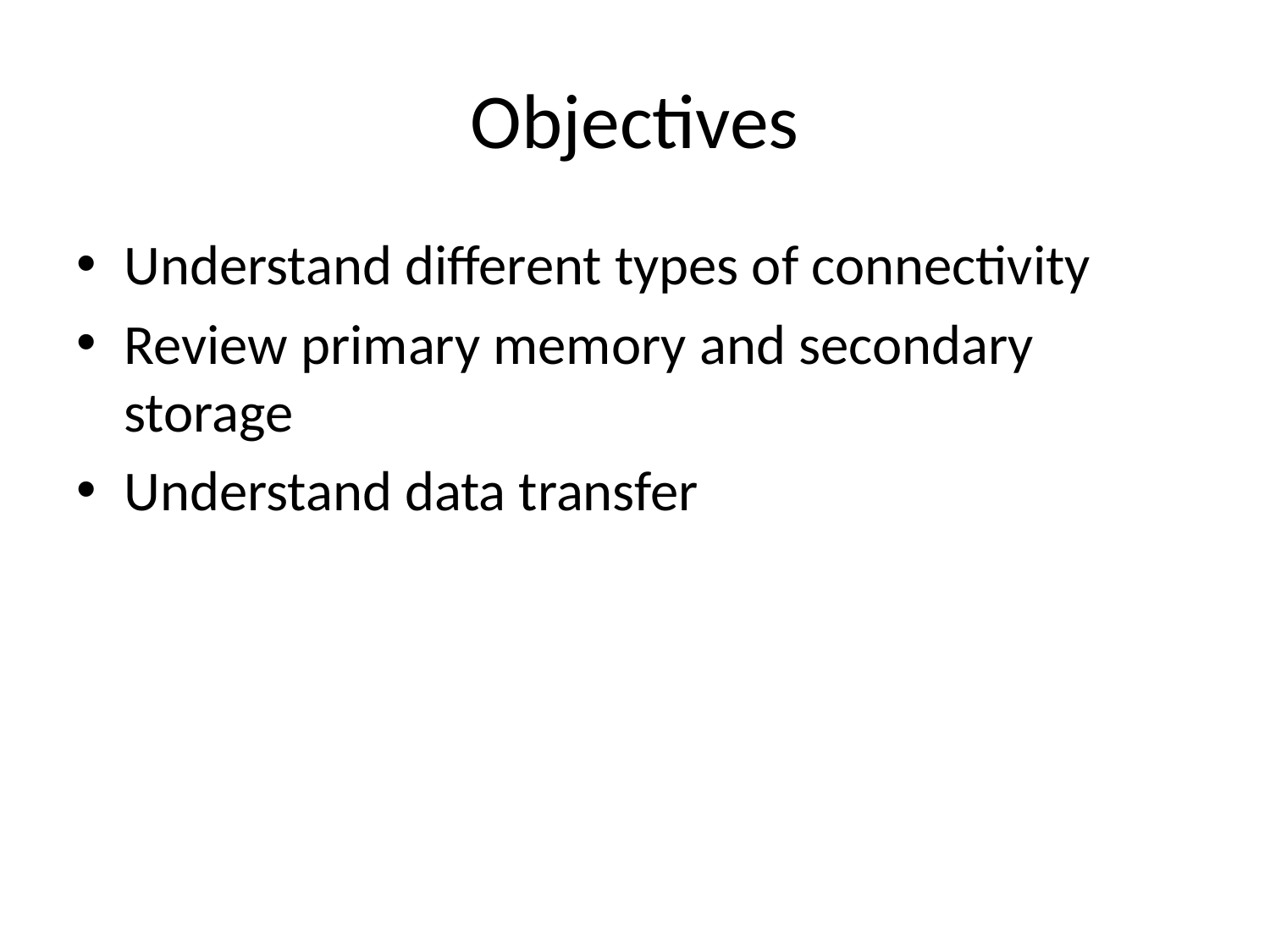

# Objectives
Understand different types of connectivity
Review primary memory and secondary storage
Understand data transfer